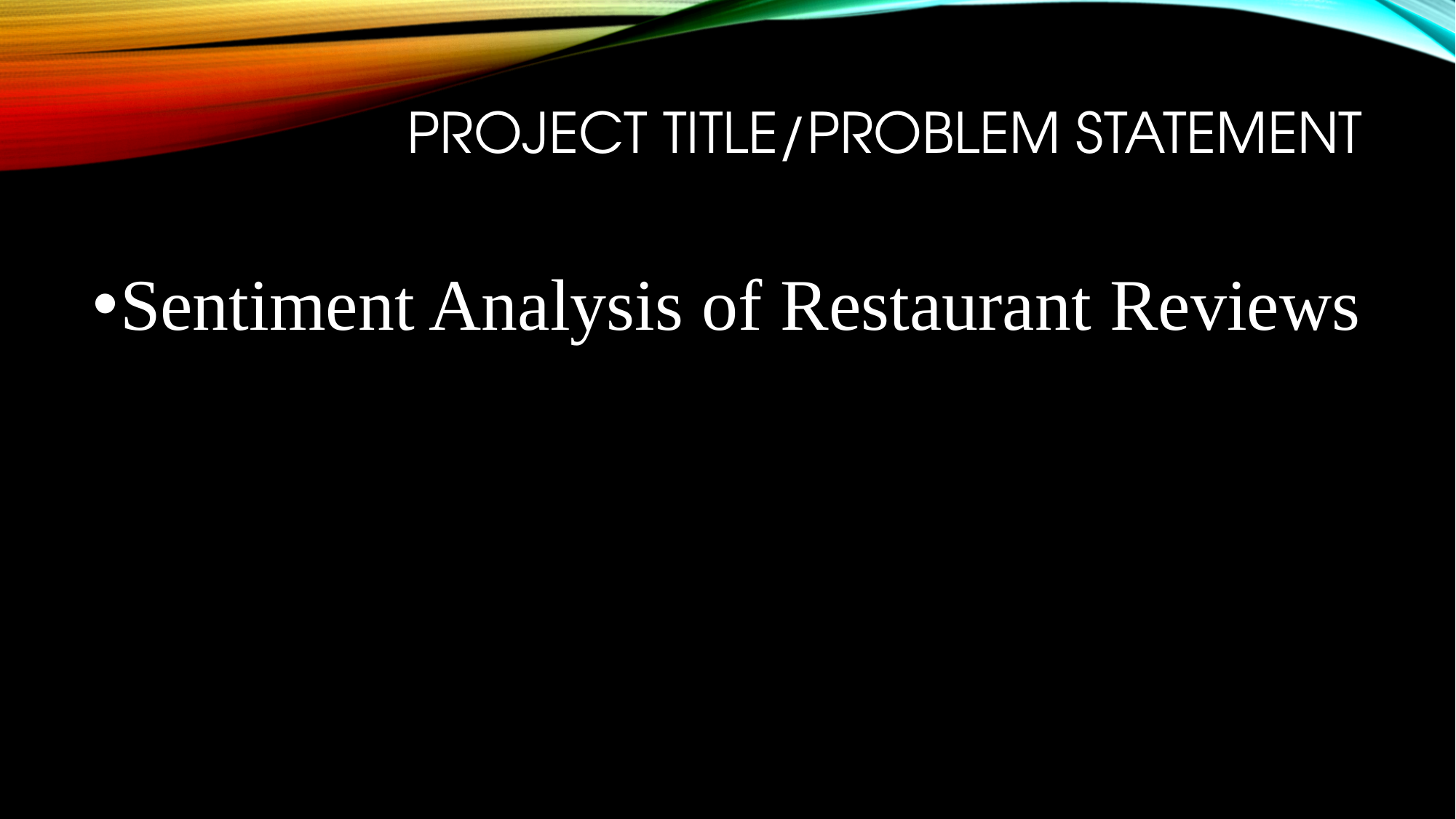

# PROJECT TITLE/Problem Statement
Sentiment Analysis of Restaurant Reviews